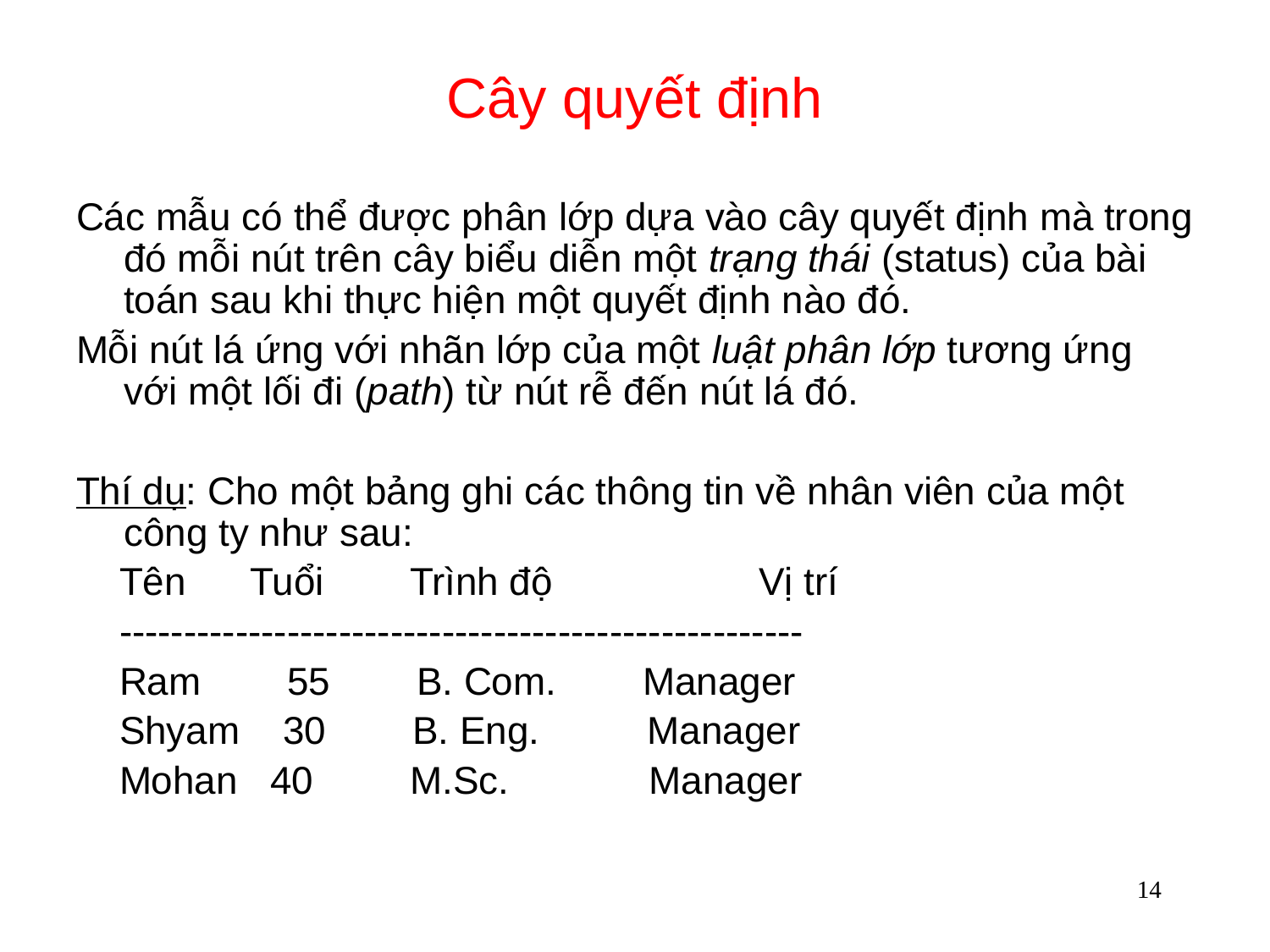

# Cây quyết định
Các mẫu có thể được phân lớp dựa vào cây quyết định mà trong đó mỗi nút trên cây biểu diễn một trạng thái (status) của bài toán sau khi thực hiện một quyết định nào đó.
Mỗi nút lá ứng với nhãn lớp của một luật phân lớp tương ứng với một lối đi (path) từ nút rễ đến nút lá đó.

Thí dụ: Cho một bảng ghi các thông tin về nhân viên của một công ty như sau:
    Tên      Tuổi        Trình độ  		Vị trí
    -----------------------------------------------------
    Ram        55        B. Com.        Manager
    Shyam    30        B. Eng.          Manager
    Mohan   40         M.Sc.             Manager

14